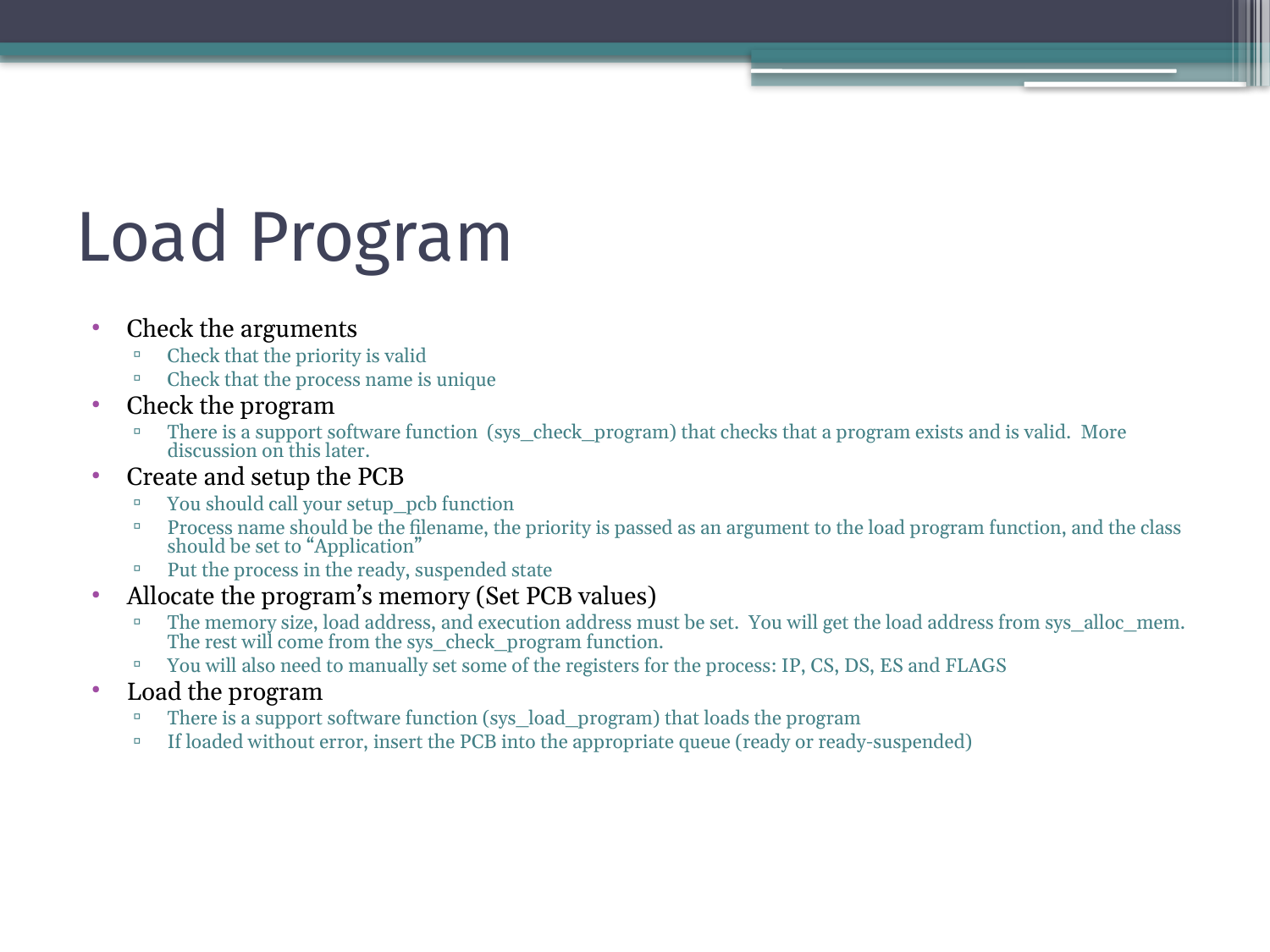

# Load Program
Check the arguments
Check that the priority is valid
Check that the process name is unique
Check the program
There is a support software function  (sys_check_program) that checks that a program exists and is valid.  More discussion on this later.
Create and setup the PCB
You should call your setup_pcb function
Process name should be the filename, the priority is passed as an argument to the load program function, and the class should be set to “Application”
Put the process in the ready, suspended state
Allocate the program’s memory (Set PCB values)
The memory size, load address, and execution address must be set.  You will get the load address from sys_alloc_mem.  The rest will come from the sys_check_program function.
You will also need to manually set some of the registers for the process: IP, CS, DS, ES and FLAGS
Load the program
There is a support software function (sys_load_program) that loads the program
If loaded without error, insert the PCB into the appropriate queue (ready or ready-suspended)